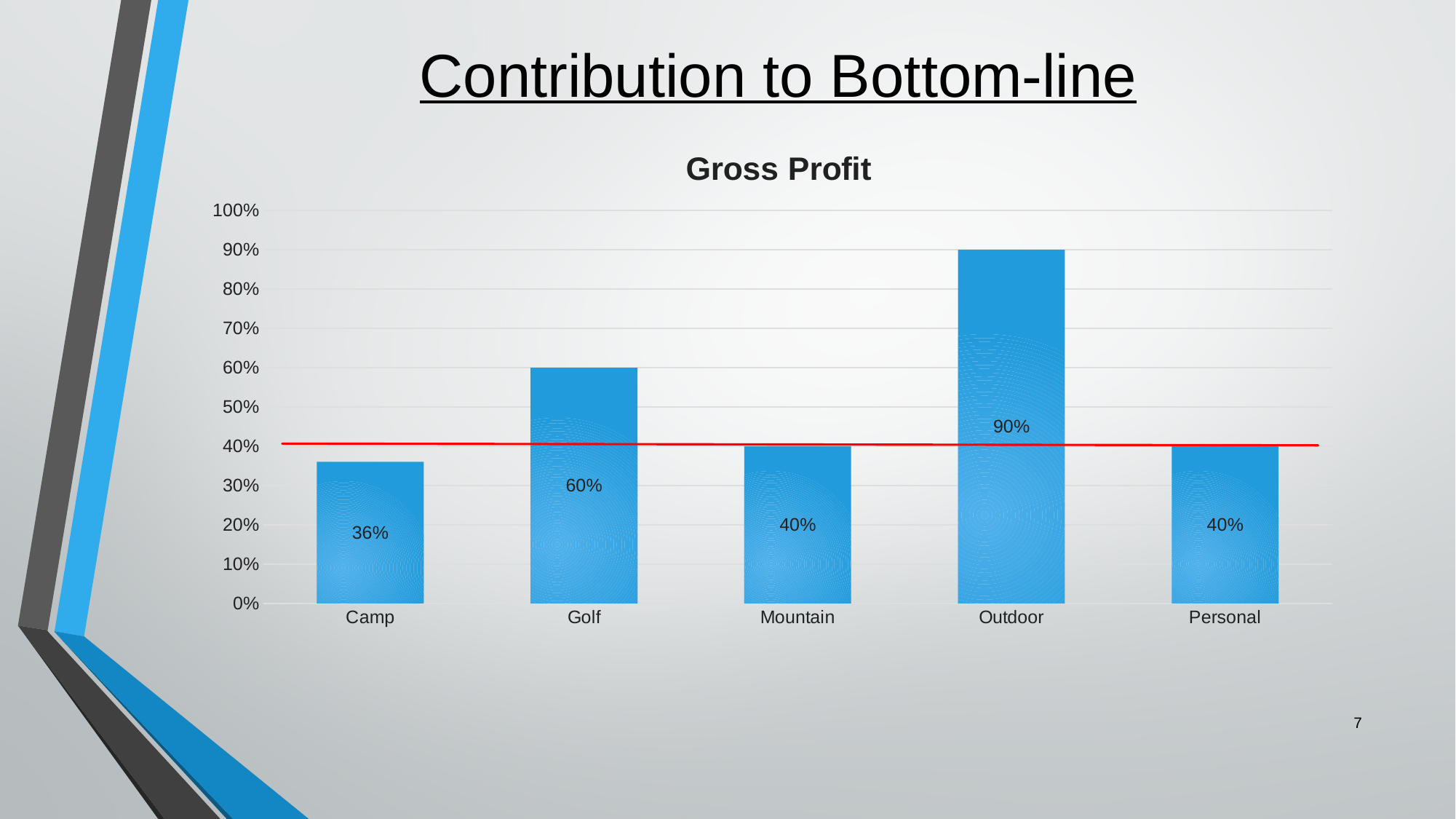

# Contribution to Bottom-line

### Chart: Gross Profit

| Category | Series 1 |
|---|---|
| Camp | 0.36 |
| Golf | 0.6 |
| Mountain | 0.4 |
| Outdoor | 0.9 |
| Personal | 0.4 |
7